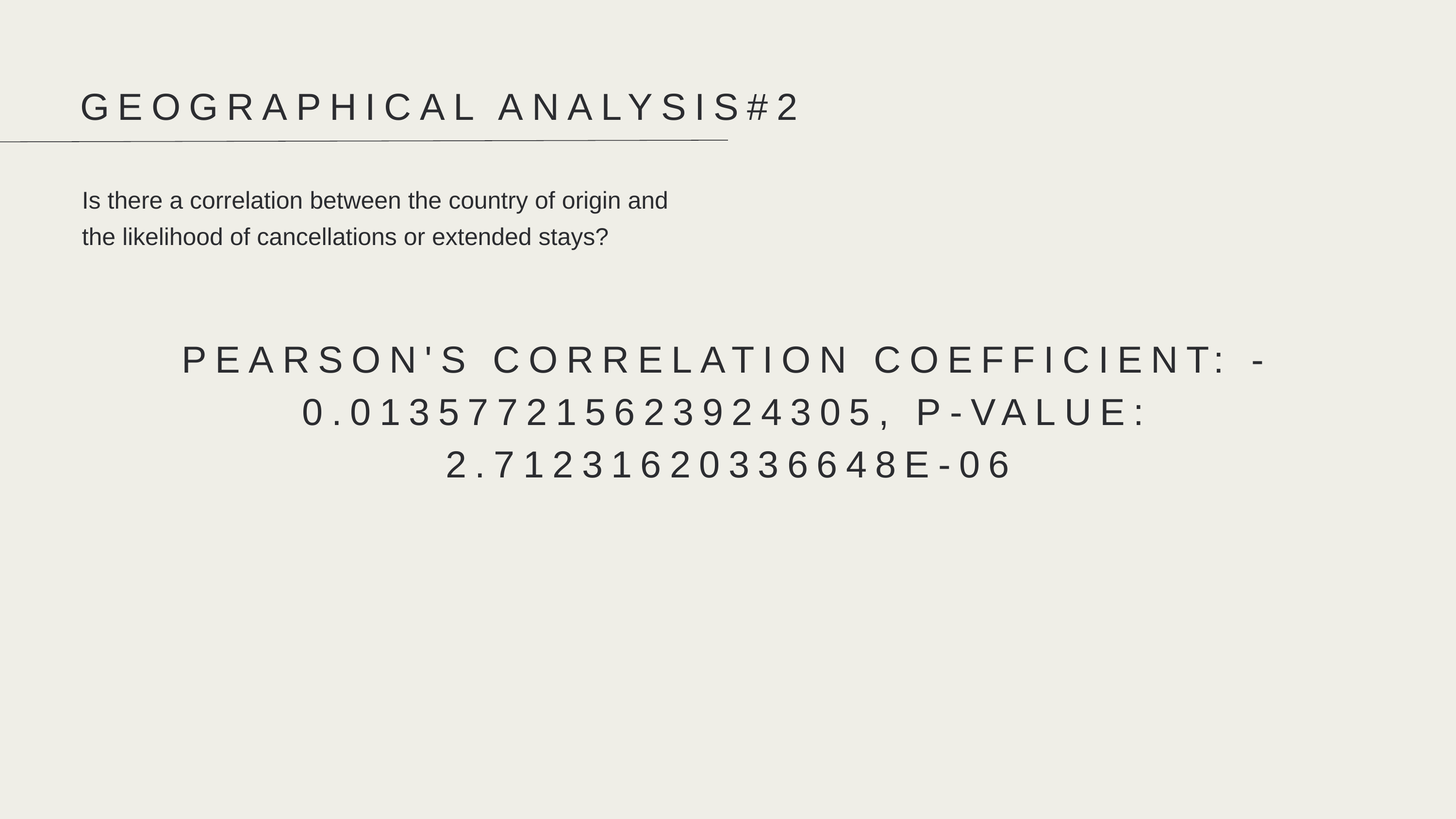

GEOGRAPHICAL ANALYSIS#2

Is there a correlation between the country of origin and the likelihood of cancellations or extended stays?

PEARSON'S CORRELATION COEFFICIENT: -0.013577215623924305, P-VALUE: 2.71231620336648E-06